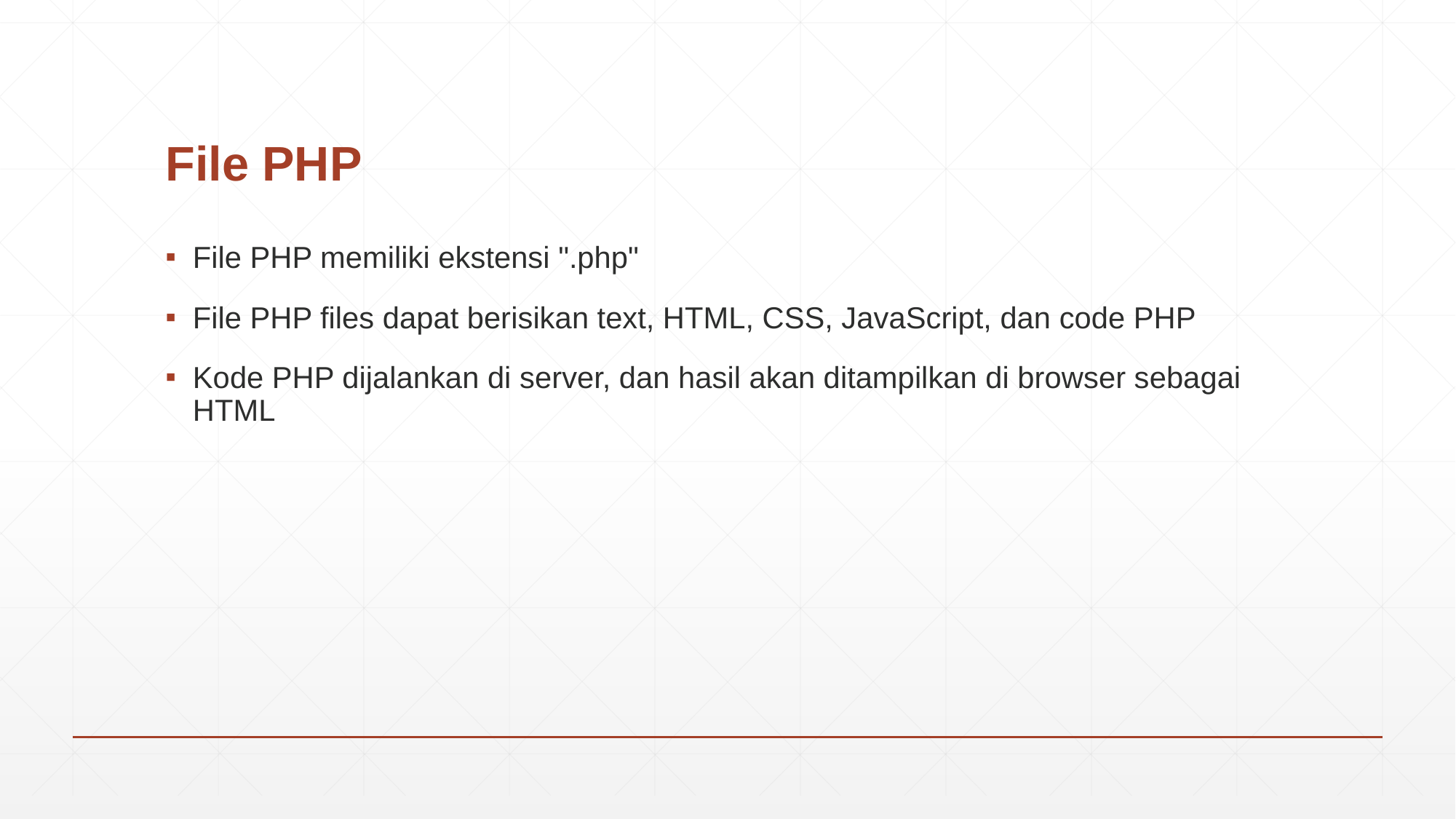

# File PHP
File PHP memiliki ekstensi ".php"
File PHP files dapat berisikan text, HTML, CSS, JavaScript, dan code PHP
Kode PHP dijalankan di server, dan hasil akan ditampilkan di browser sebagai HTML